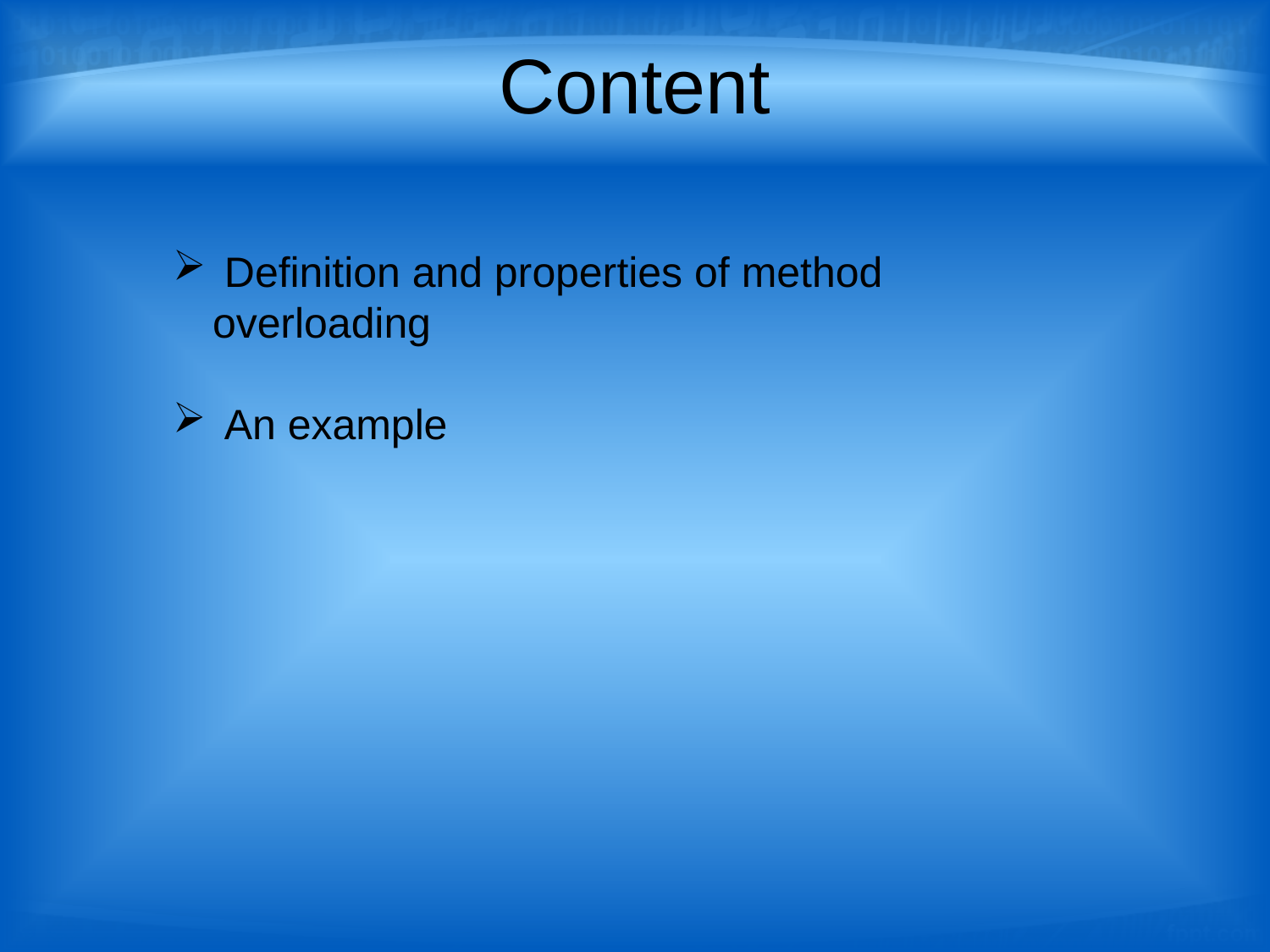

# Content

 Definition and properties of method overloading

 An example